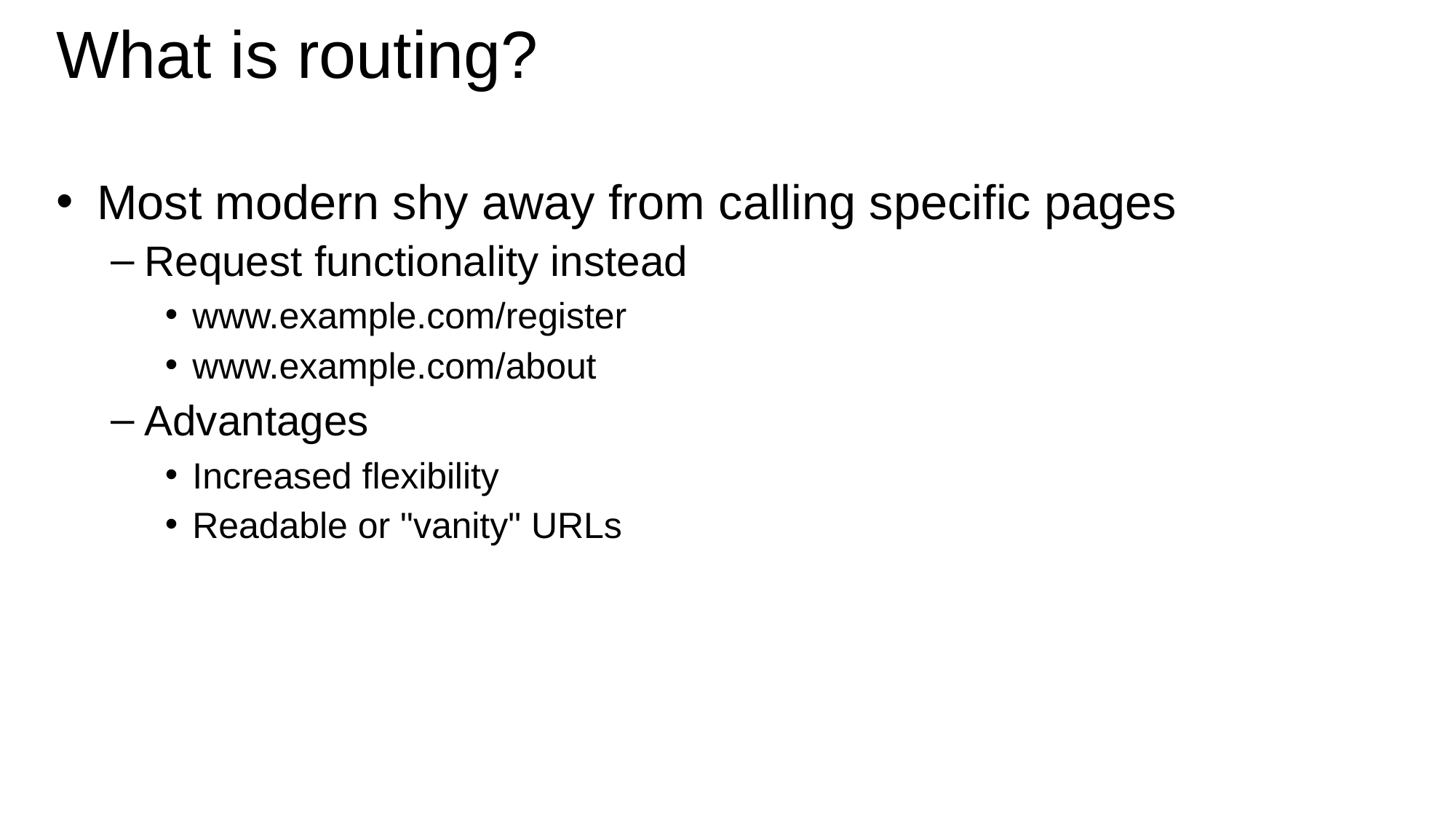

# What is routing?
Most modern shy away from calling specific pages
Request functionality instead
www.example.com/register
www.example.com/about
Advantages
Increased flexibility
Readable or "vanity" URLs